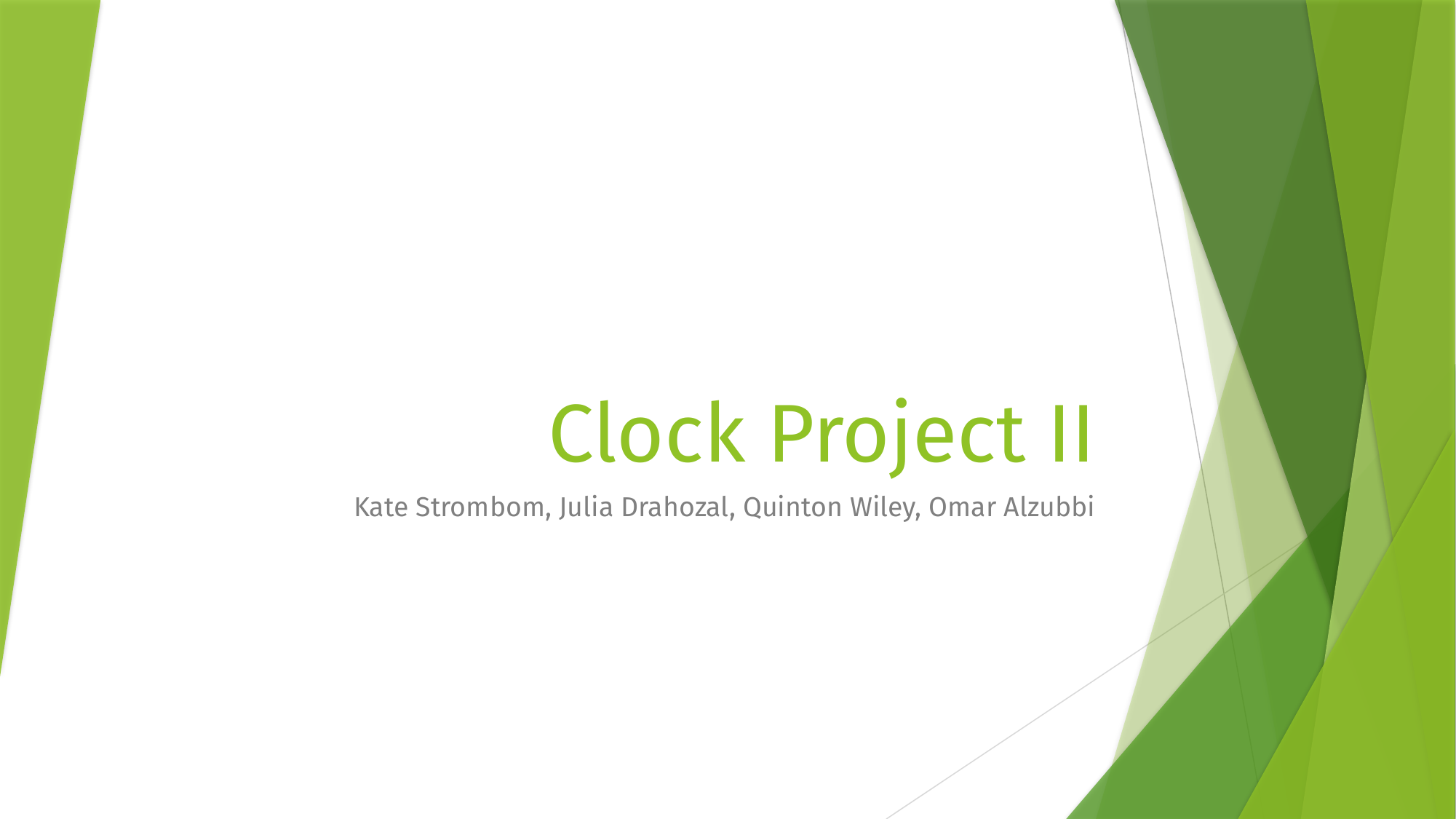

# Clock Project II
Kate Strombom, Julia Drahozal, Quinton Wiley, Omar Alzubbi